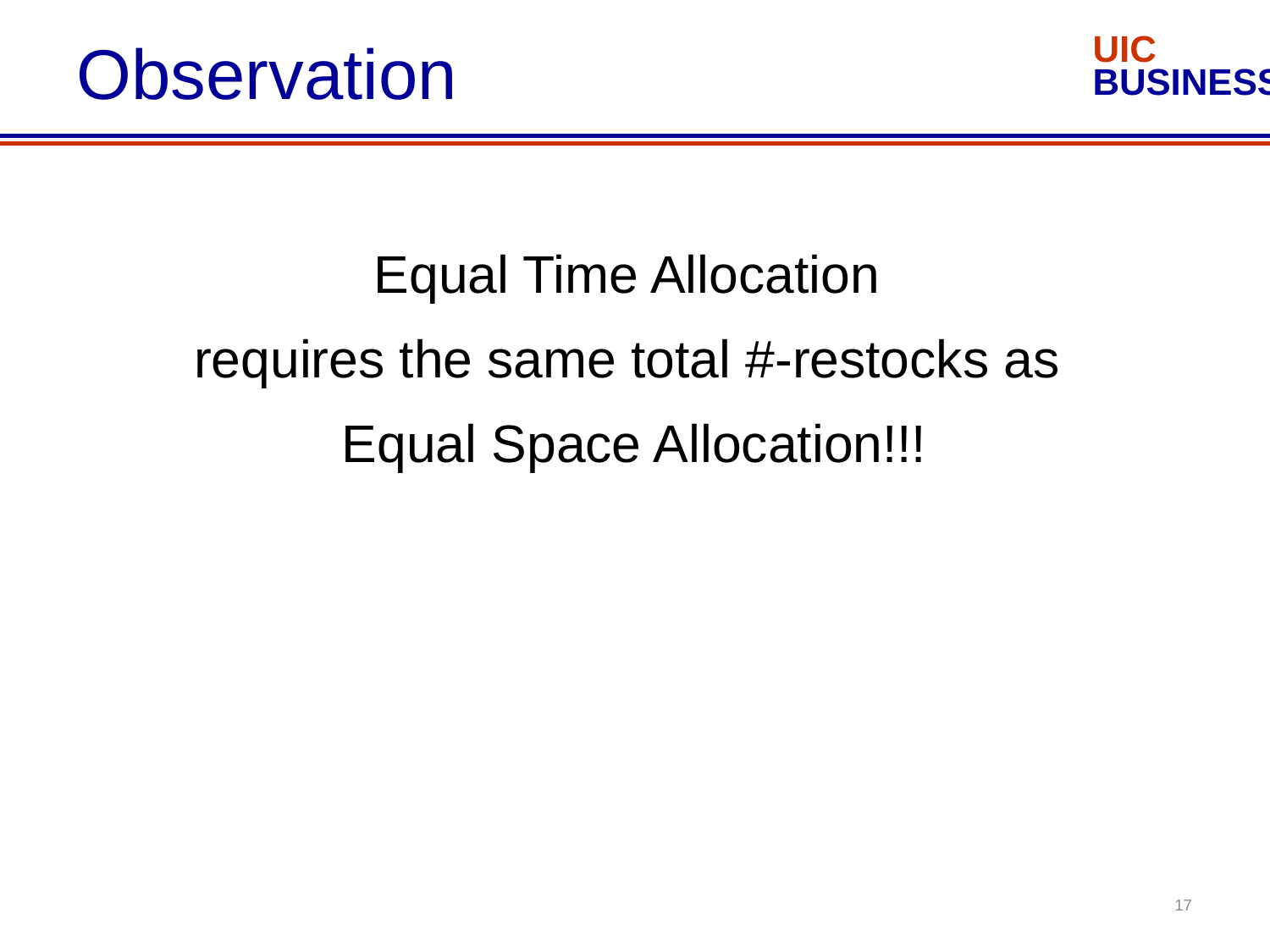

# Observation

Equal Time Allocation
requires the same total #-restocks as
Equal Space Allocation!!!
17